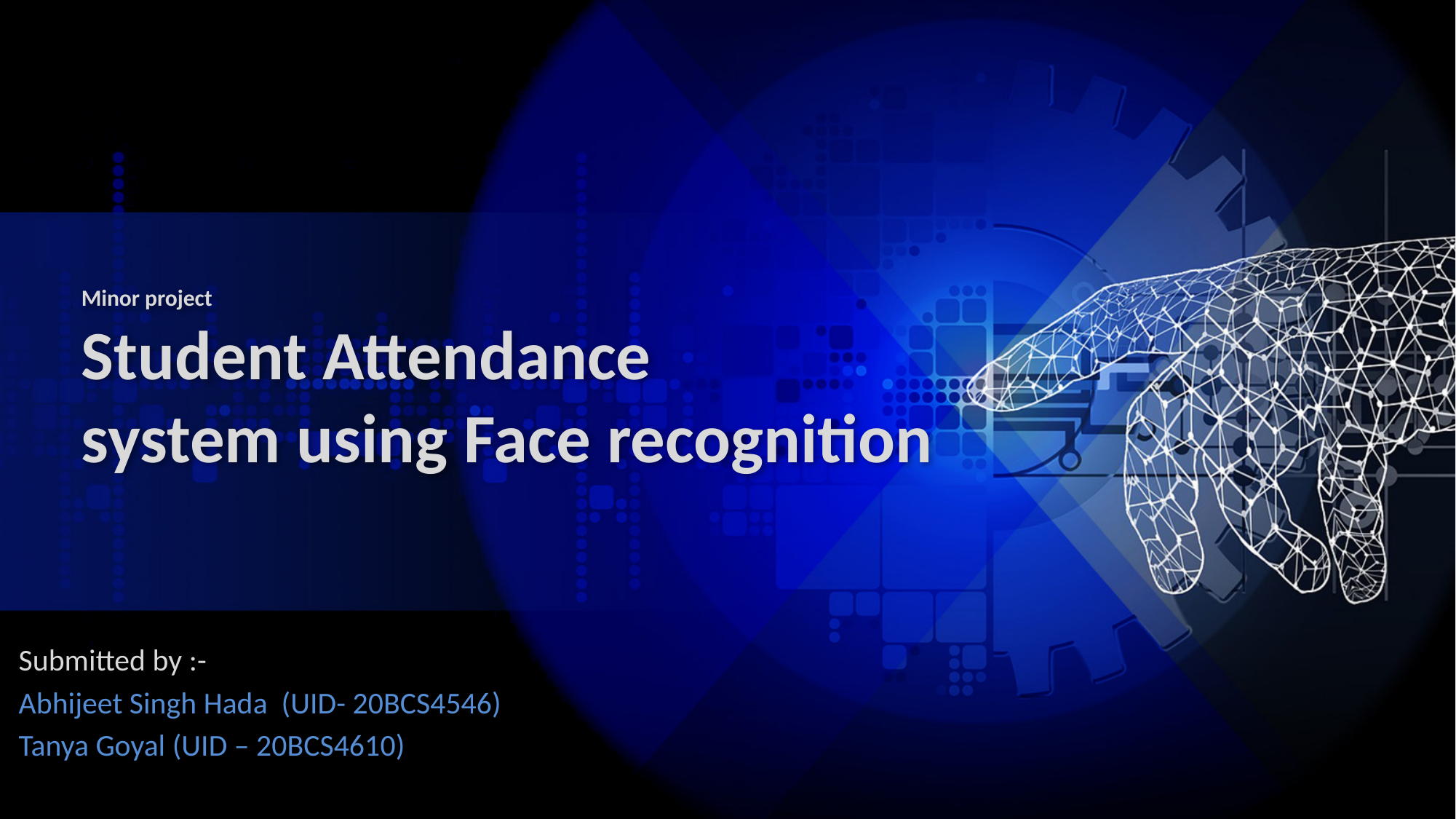

# Minor project Student Attendance system using Face recognition
Submitted by :-
Abhijeet Singh Hada  (UID- 20BCS4546)
Tanya Goyal (UID – 20BCS4610)